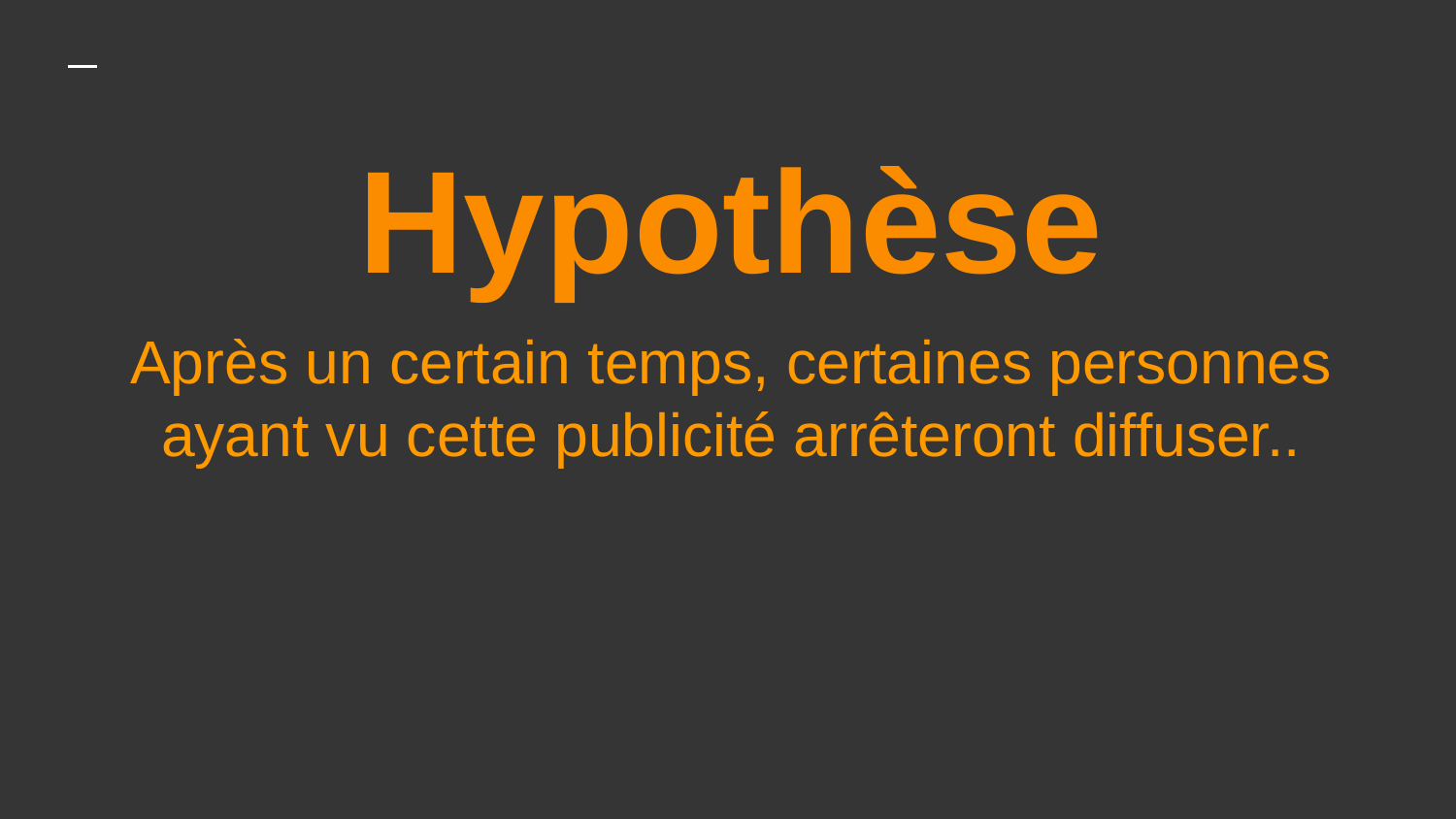

# Hypothèse
Après un certain temps, certaines personnes ayant vu cette publicité arrêteront diffuser..